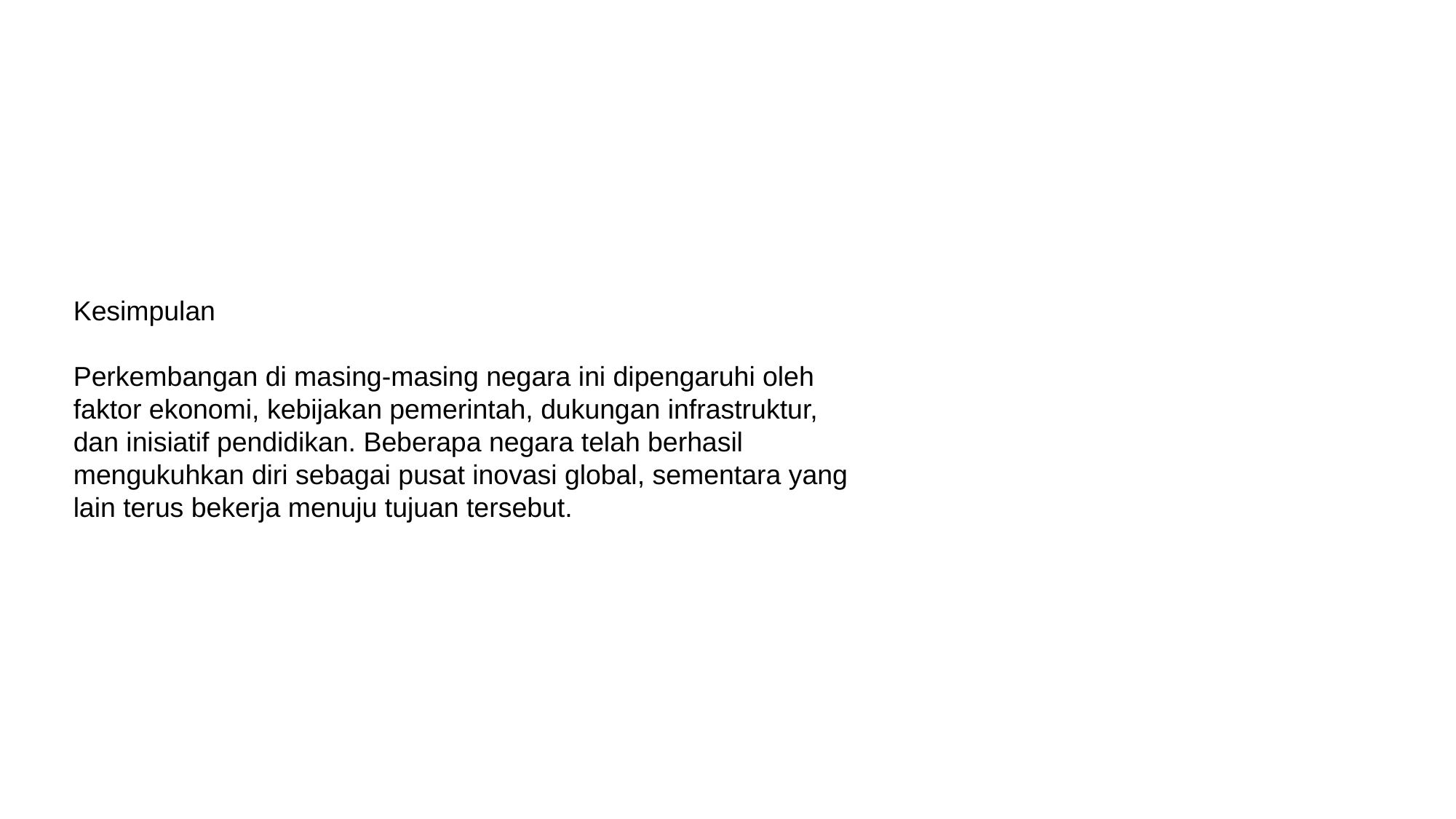

Kesimpulan
Perkembangan di masing-masing negara ini dipengaruhi oleh faktor ekonomi, kebijakan pemerintah, dukungan infrastruktur, dan inisiatif pendidikan. Beberapa negara telah berhasil mengukuhkan diri sebagai pusat inovasi global, sementara yang lain terus bekerja menuju tujuan tersebut.